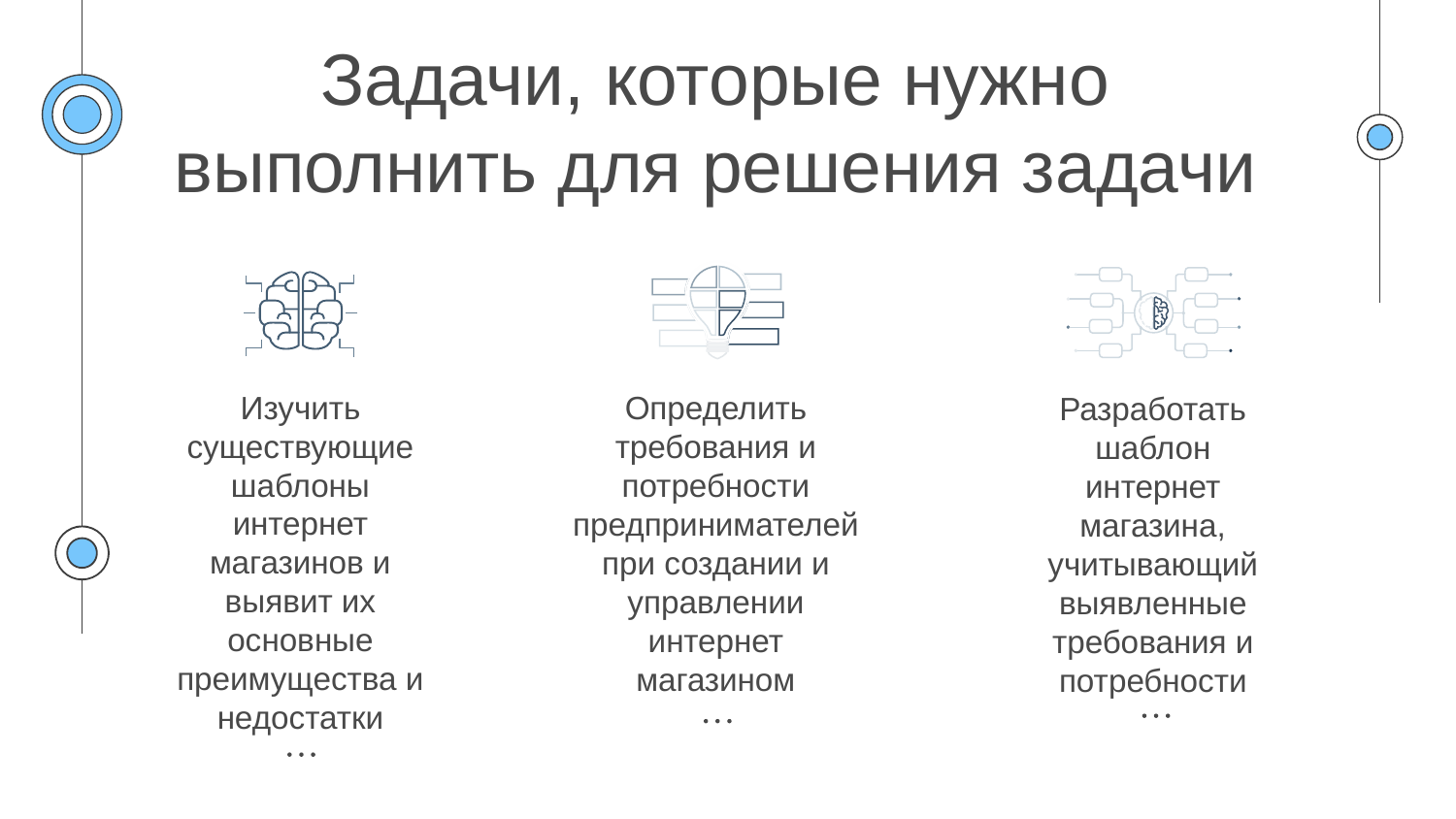

# Задачи, которые нужно выполнить для решения задачи

Изучить существующие шаблоны интернет магазинов и выявит их основные преимущества и недостатки
Определить требования и потребности предпринимателей при создании и управлении интернет магазином
Разработать шаблон интернет магазина, учитывающий выявленные требования и потребности